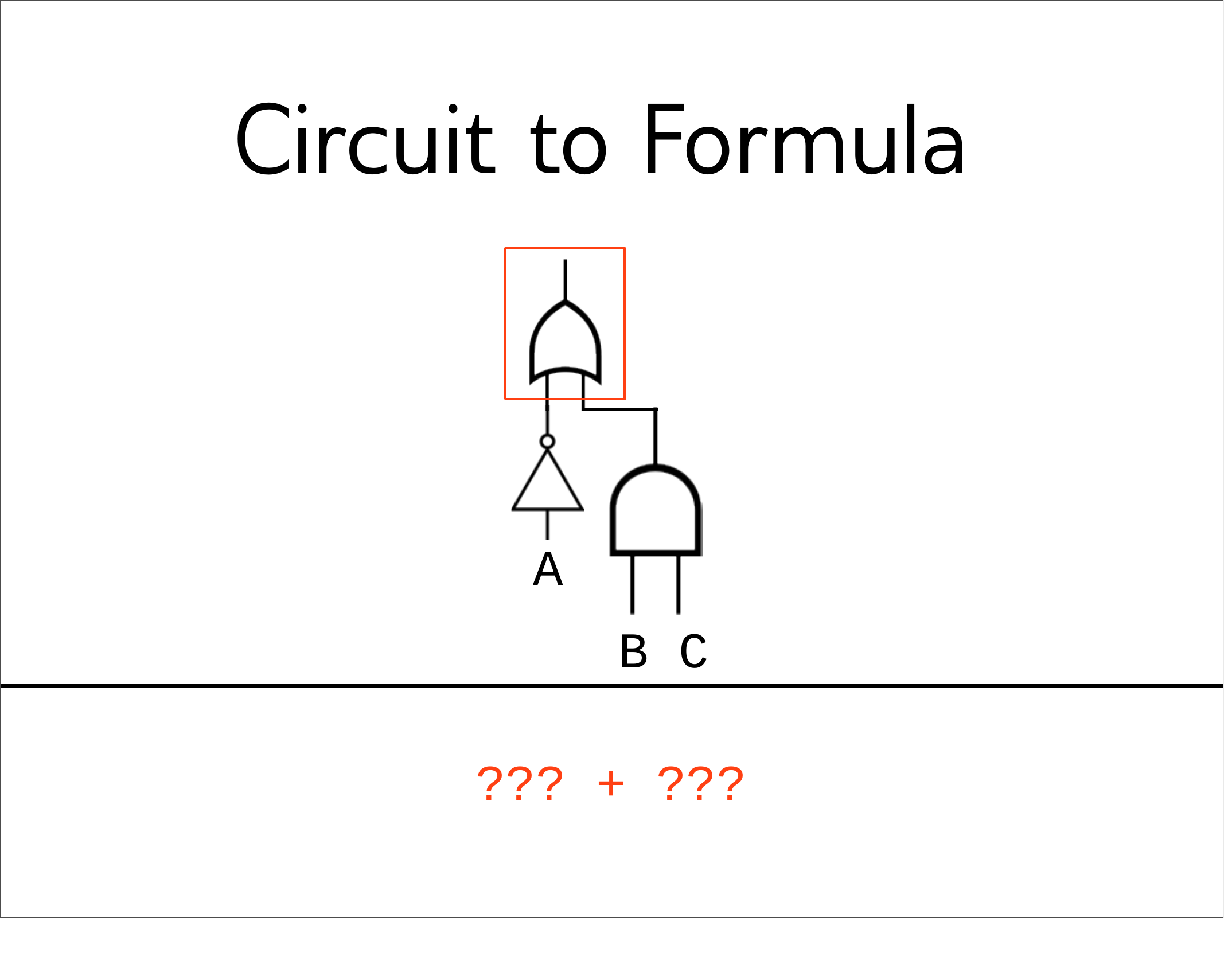

# Circuit to Formula

A
B C

??? + ???